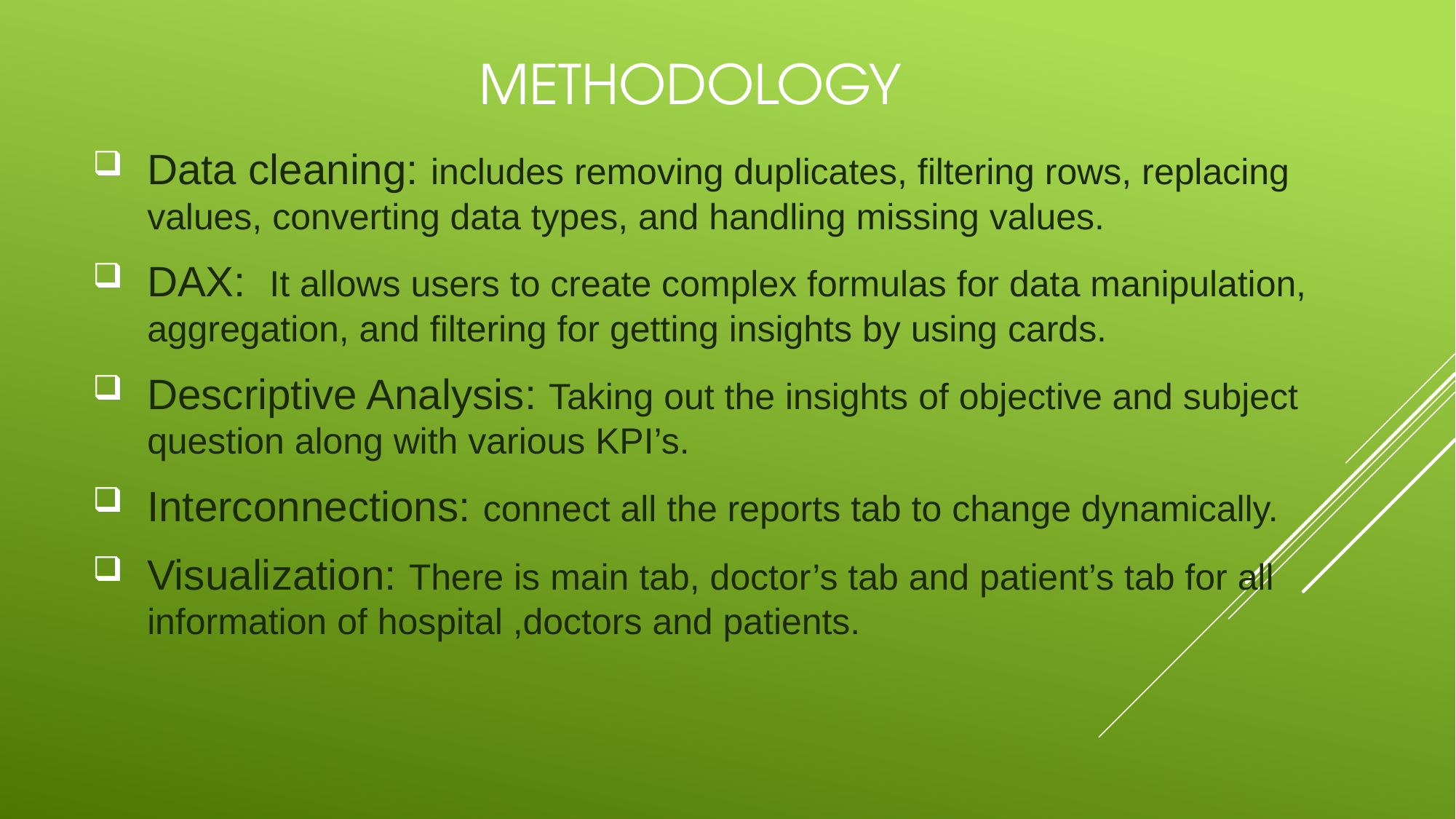

# Methodology
Data cleaning: includes removing duplicates, filtering rows, replacing values, converting data types, and handling missing values.
DAX:  It allows users to create complex formulas for data manipulation, aggregation, and filtering for getting insights by using cards.
Descriptive Analysis: Taking out the insights of objective and subject question along with various KPI’s.
Interconnections: connect all the reports tab to change dynamically.
Visualization: There is main tab, doctor’s tab and patient’s tab for all information of hospital ,doctors and patients.